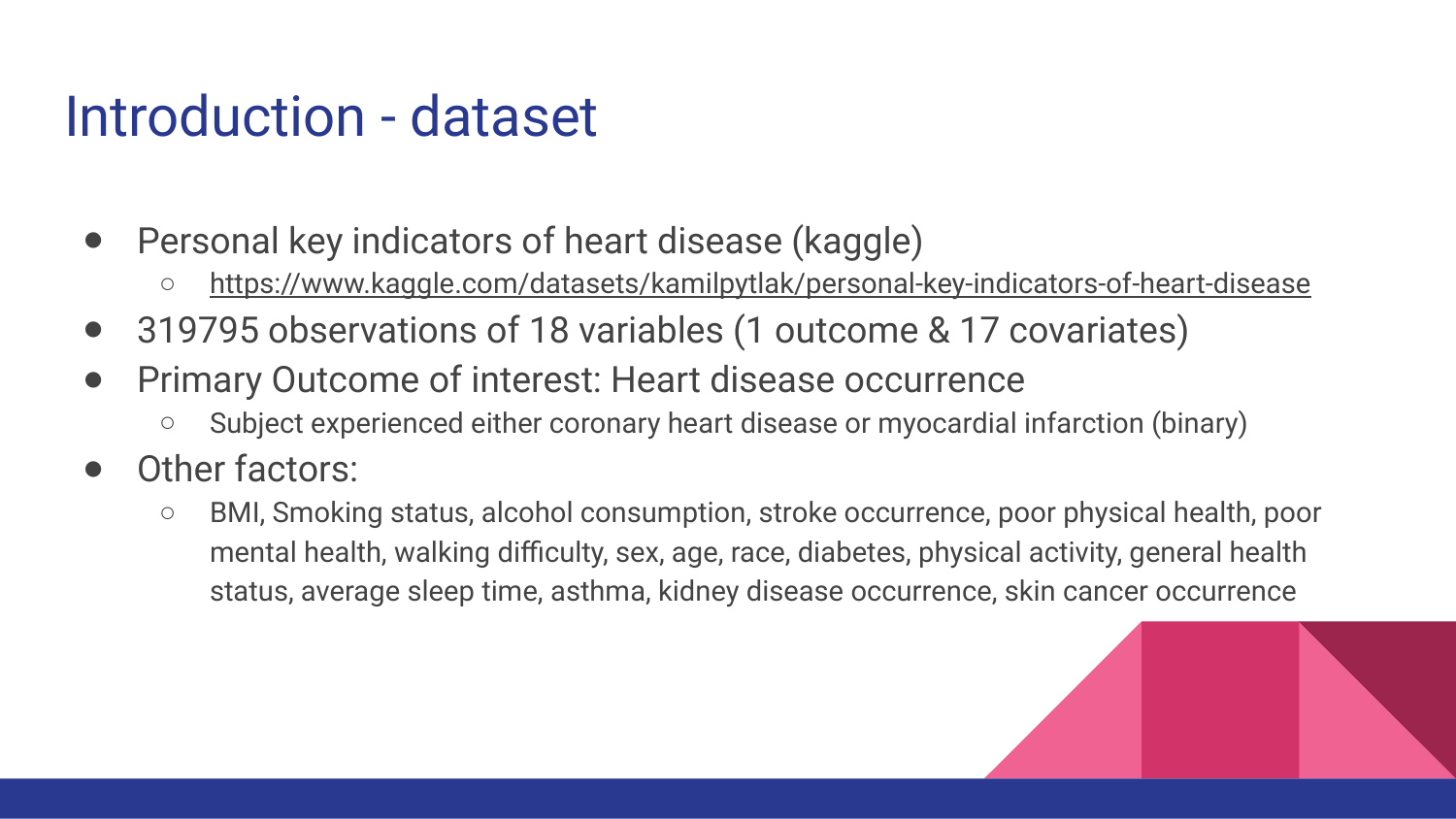

# Introduction - dataset
Personal key indicators of heart disease (kaggle)
https://www.kaggle.com/datasets/kamilpytlak/personal-key-indicators-of-heart-disease
319795 observations of 18 variables (1 outcome & 17 covariates)
Primary Outcome of interest: Heart disease occurrence
Subject experienced either coronary heart disease or myocardial infarction (binary)
Other factors:
BMI, Smoking status, alcohol consumption, stroke occurrence, poor physical health, poor mental health, walking difficulty, sex, age, race, diabetes, physical activity, general health status, average sleep time, asthma, kidney disease occurrence, skin cancer occurrence